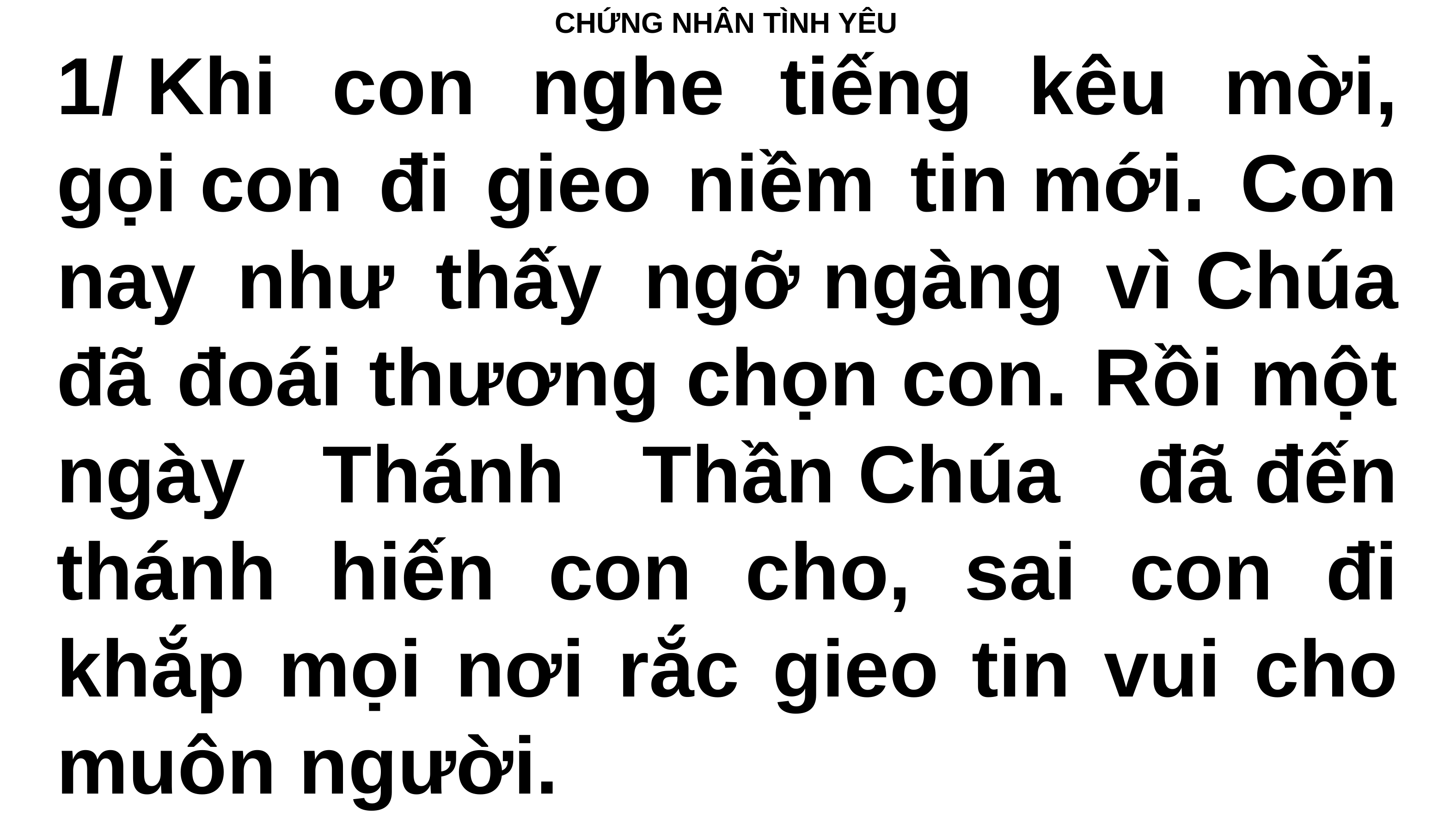

# CHỨNG NHÂN TÌNH YÊU
1/ Khi con nghe tiếng kêu mời, gọi con đi gieo niềm tin mới. Con nay như thấy ngỡ ngàng vì Chúa đã đoái thương chọn con. Rồi một ngày Thánh Thần Chúa đã đến thánh hiến con cho, sai con đi khắp mọi nơi rắc gieo tin vui cho muôn người.